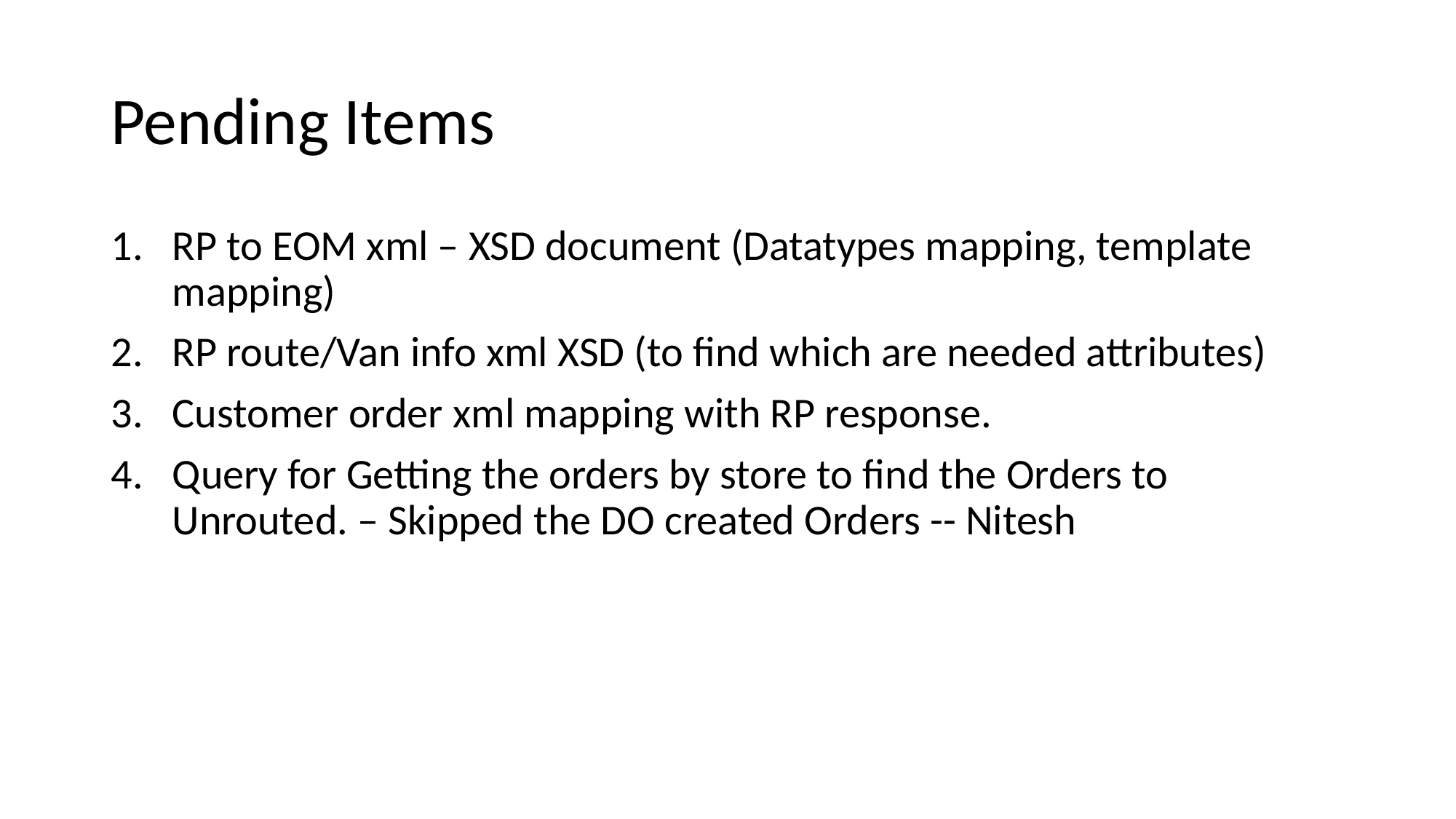

# Pending Items
RP to EOM xml – XSD document (Datatypes mapping, template mapping)
RP route/Van info xml XSD (to find which are needed attributes)
Customer order xml mapping with RP response.
Query for Getting the orders by store to find the Orders to Unrouted. – Skipped the DO created Orders -- Nitesh